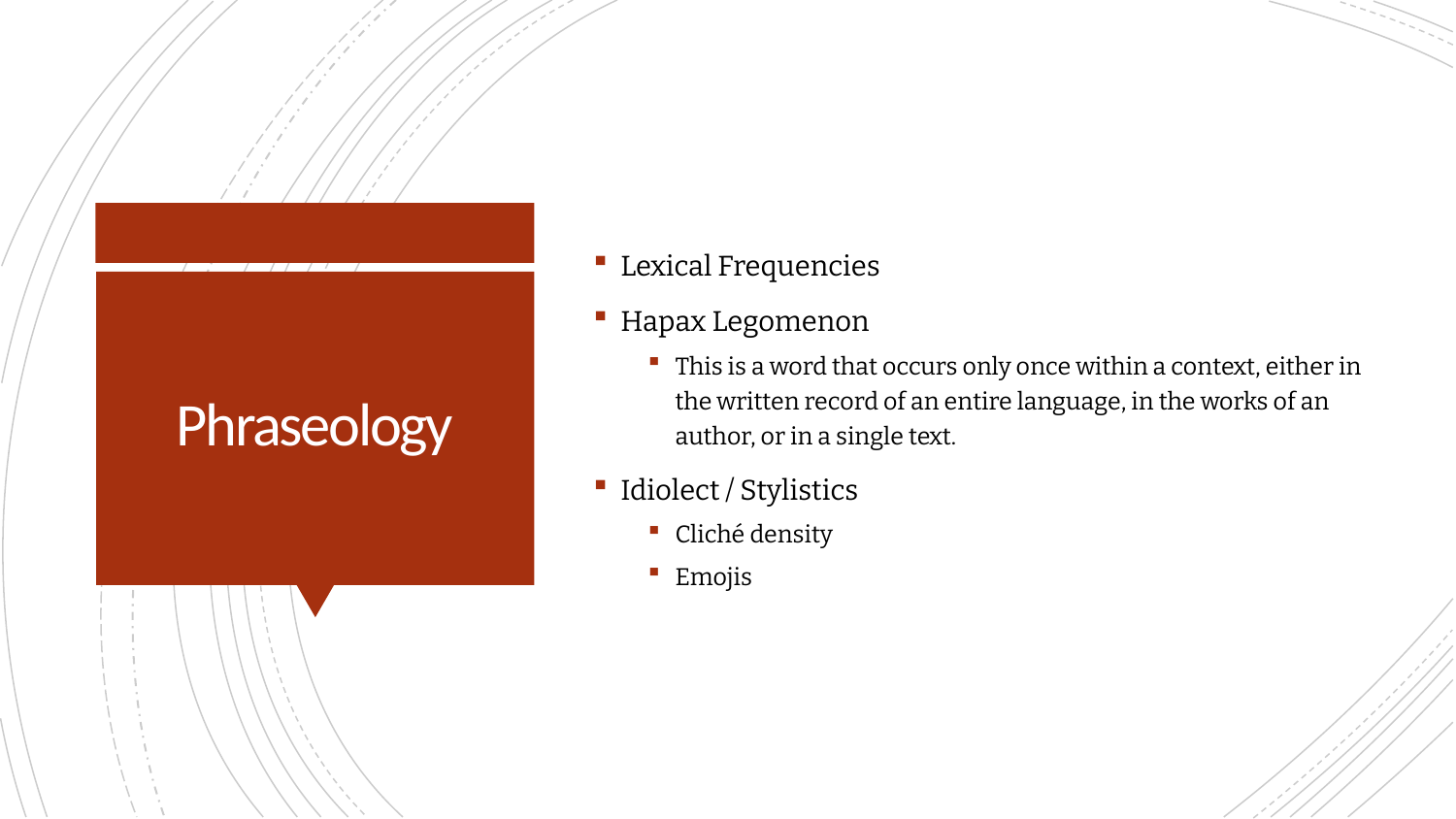

Lexical Frequencies
Hapax Legomenon
This is a word that occurs only once within a context, either in the written record of an entire language, in the works of an author, or in a single text.
Idiolect / Stylistics
Cliché density
Emojis
# Phraseology